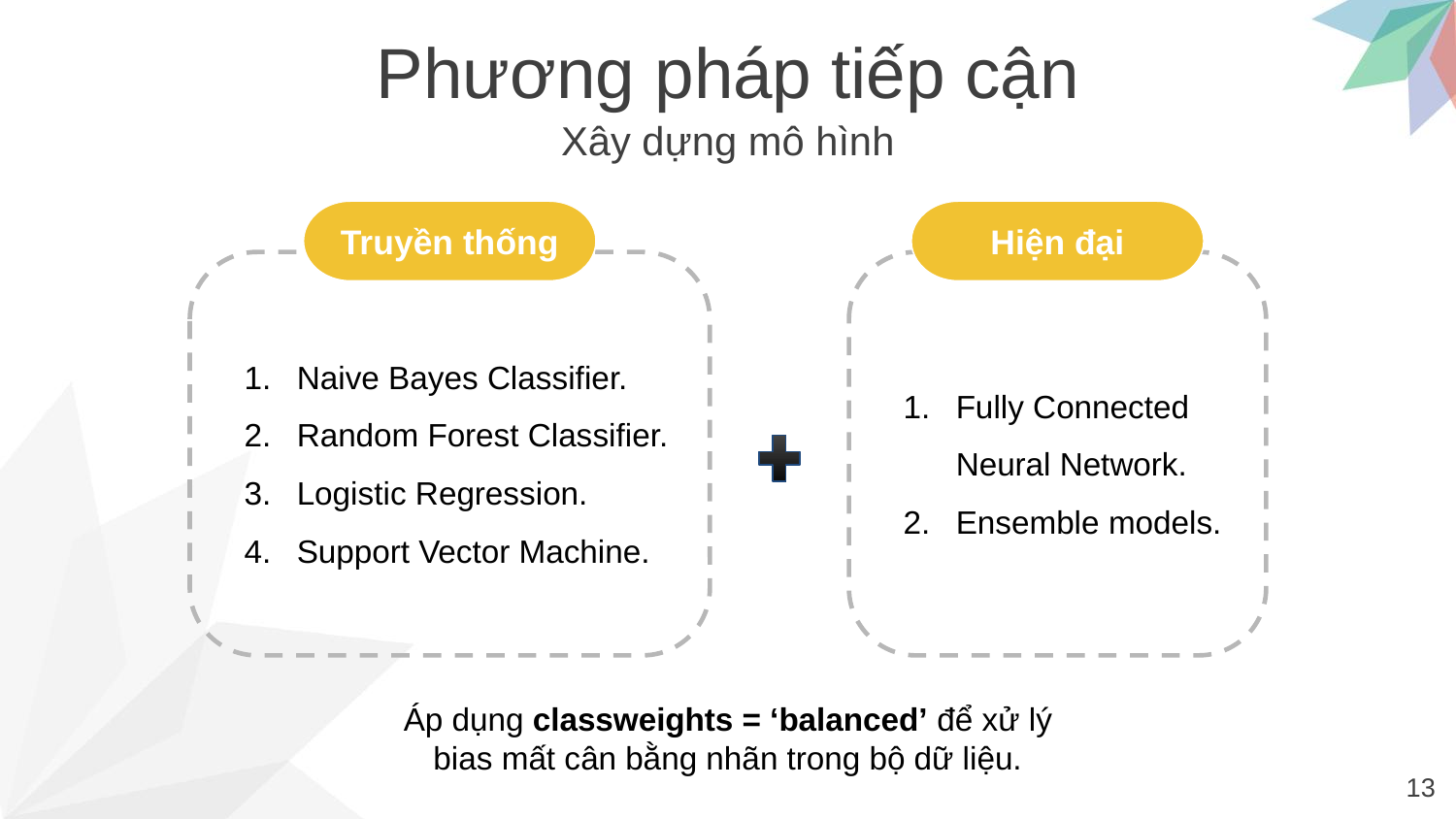

Phương pháp tiếp cận
Xây dựng mô hình
Truyền thống
Hiện đại
Naive Bayes Classifier.
Random Forest Classifier.
Logistic Regression.
Support Vector Machine.
Fully Connected Neural Network.
Ensemble models.

Áp dụng classweights = ‘balanced’ để xử lý
bias mất cân bằng nhãn trong bộ dữ liệu.
13